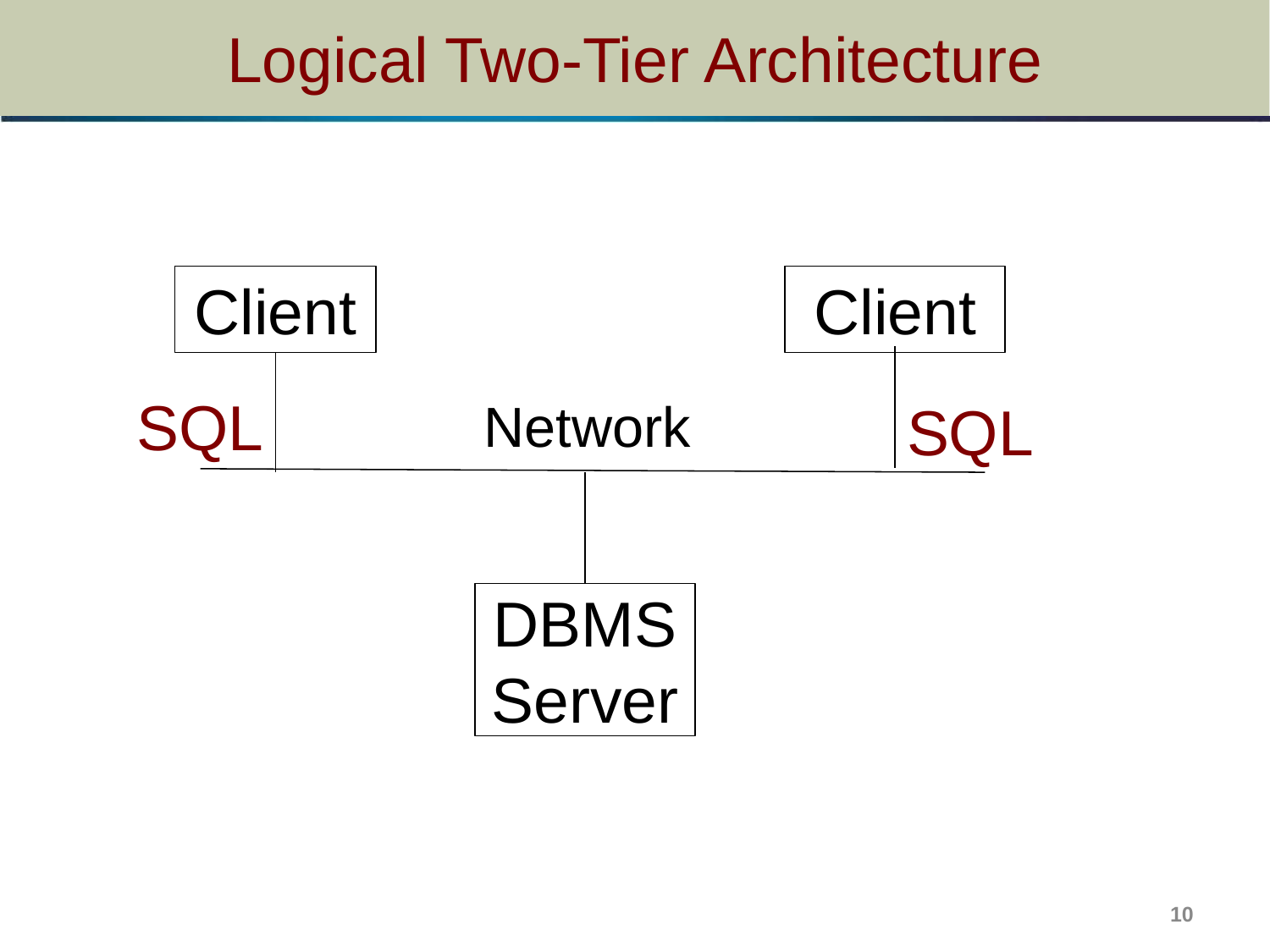

# Logical Two-Tier Architecture
Client
Client
SQL
Network
SQL
DBMS
Server
10